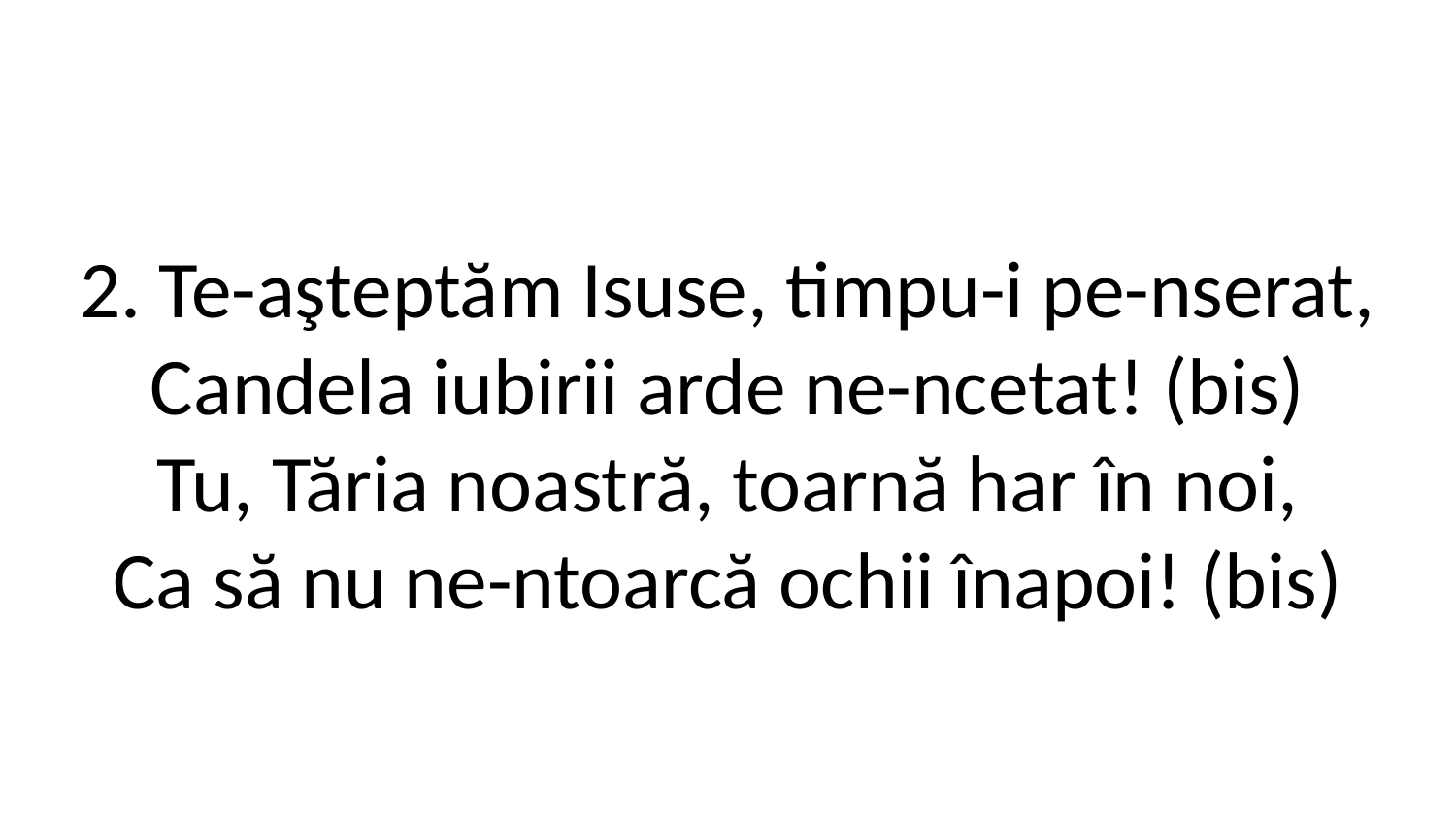

2. Te-aşteptăm Isuse, timpu-i pe-nserat,
Candela iubirii arde ne-ncetat! (bis)
Tu, Tăria noastră, toarnă har în noi,
Ca să nu ne-ntoarcă ochii înapoi! (bis)